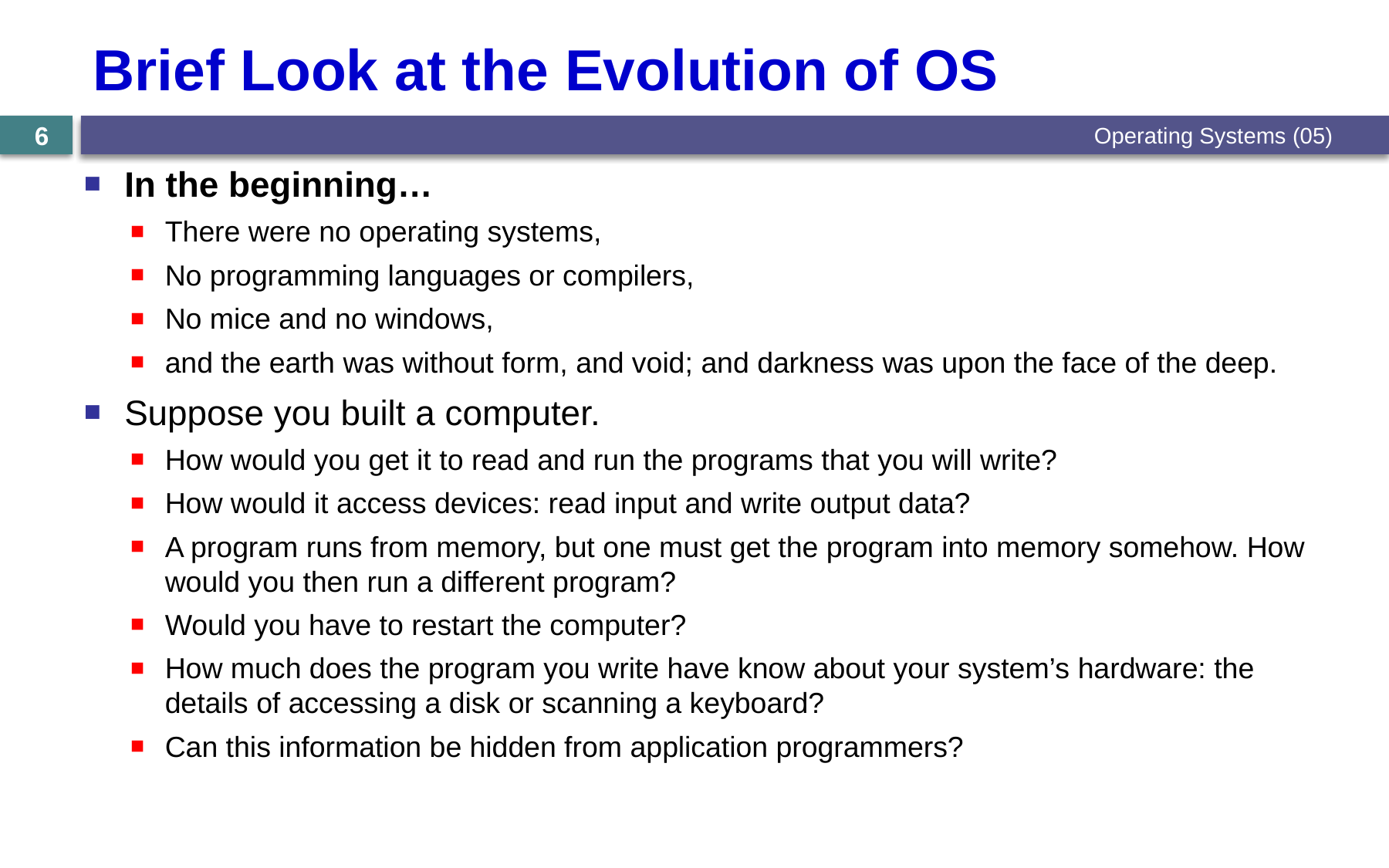

# Brief Look at the Evolution of OS
Operating Systems (05)
6
In the beginning…
There were no operating systems,
No programming languages or compilers,
No mice and no windows,
and the earth was without form, and void; and darkness was upon the face of the deep.
Suppose you built a computer.
How would you get it to read and run the programs that you will write?
How would it access devices: read input and write output data?
A program runs from memory, but one must get the program into memory somehow. How would you then run a different program?
Would you have to restart the computer?
How much does the program you write have know about your system’s hardware: the details of accessing a disk or scanning a keyboard?
Can this information be hidden from application programmers?